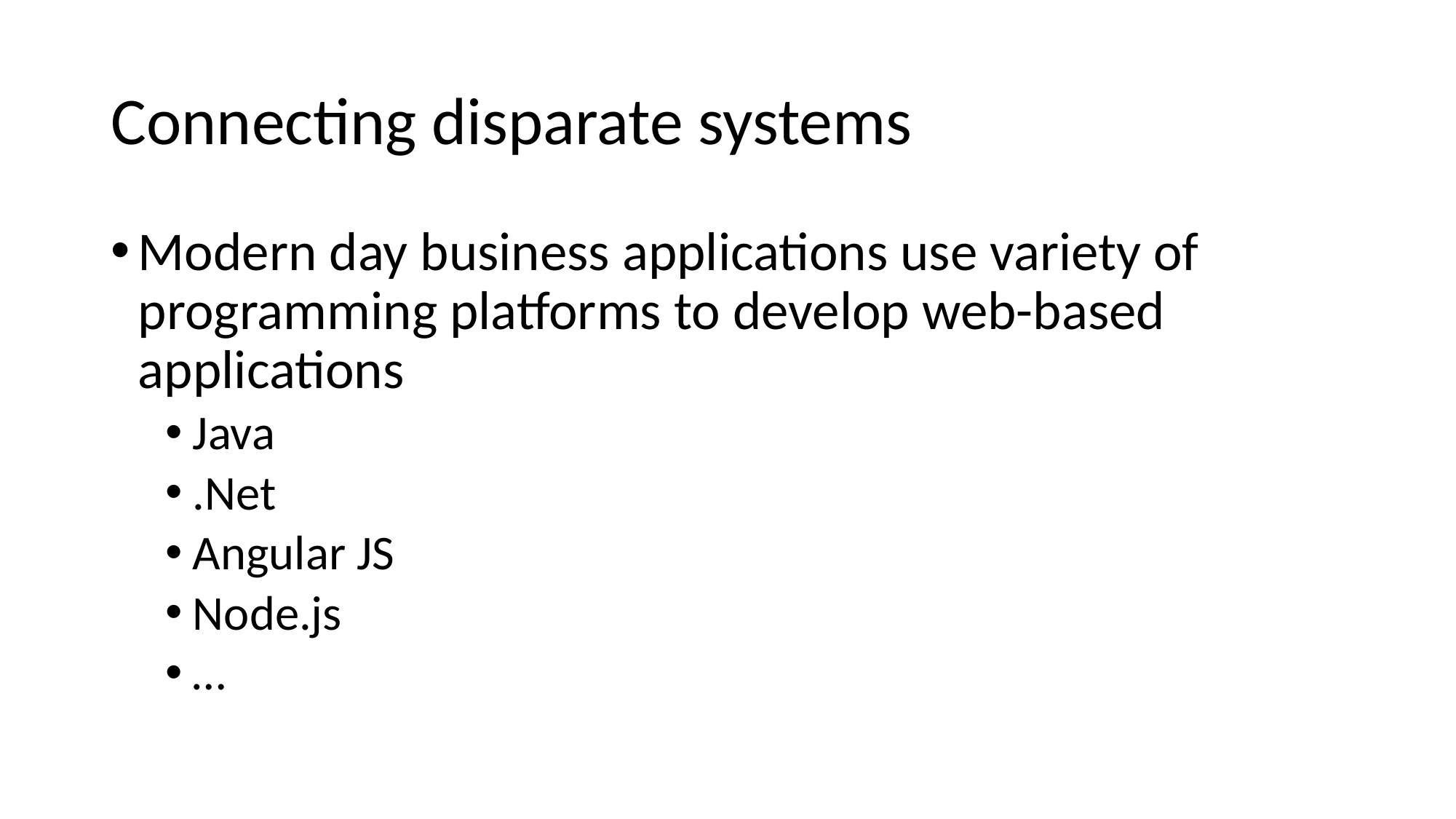

# Connecting disparate systems
Modern day business applications use variety of programming platforms to develop web-based applications
Java
.Net
Angular JS
Node.js
…